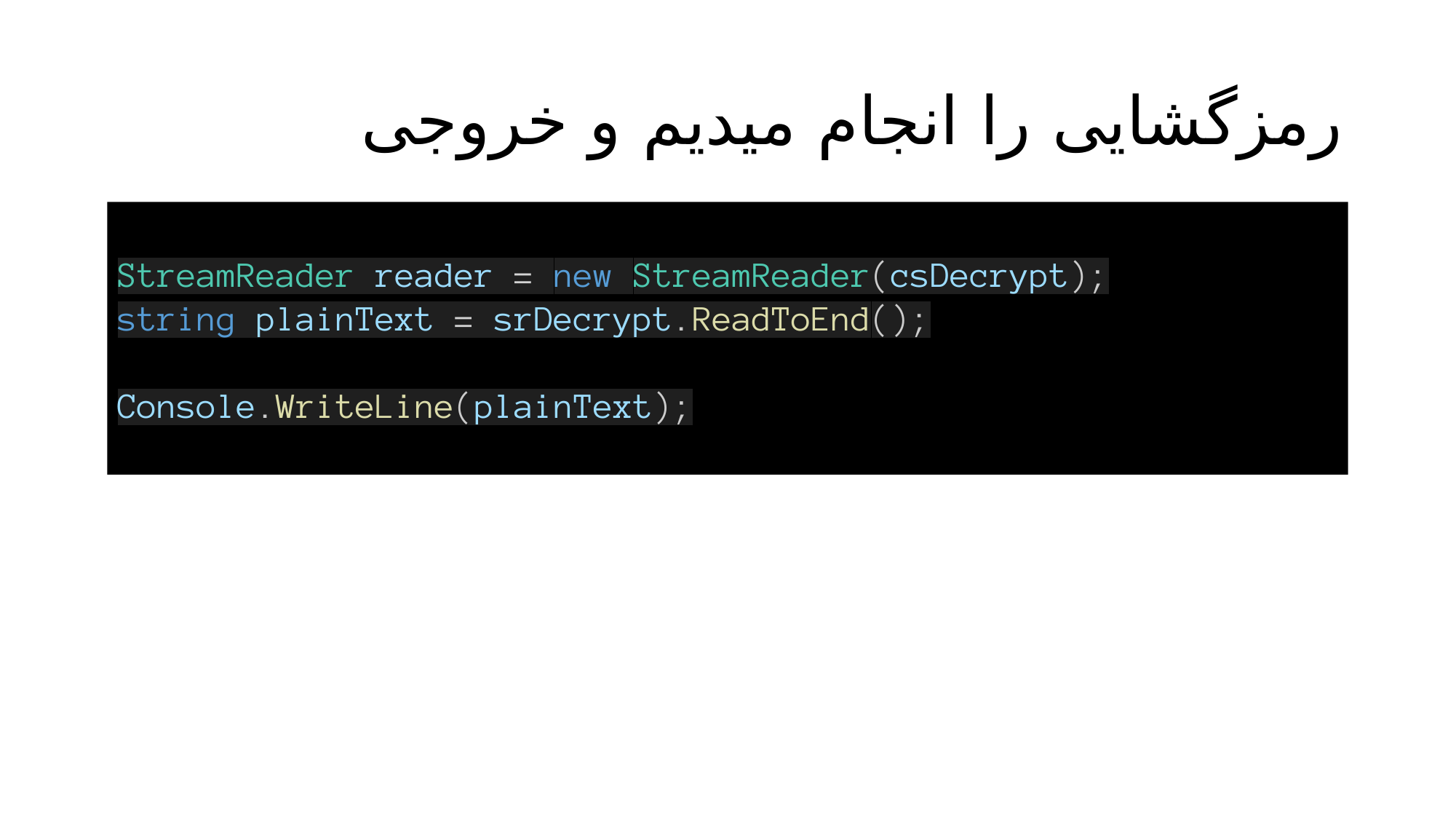

# رمزگشایی را انجام میدیم و خروجی

StreamReader reader = new StreamReader(csDecrypt);
string plainText = srDecrypt.ReadToEnd();

Console.WriteLine(plainText);